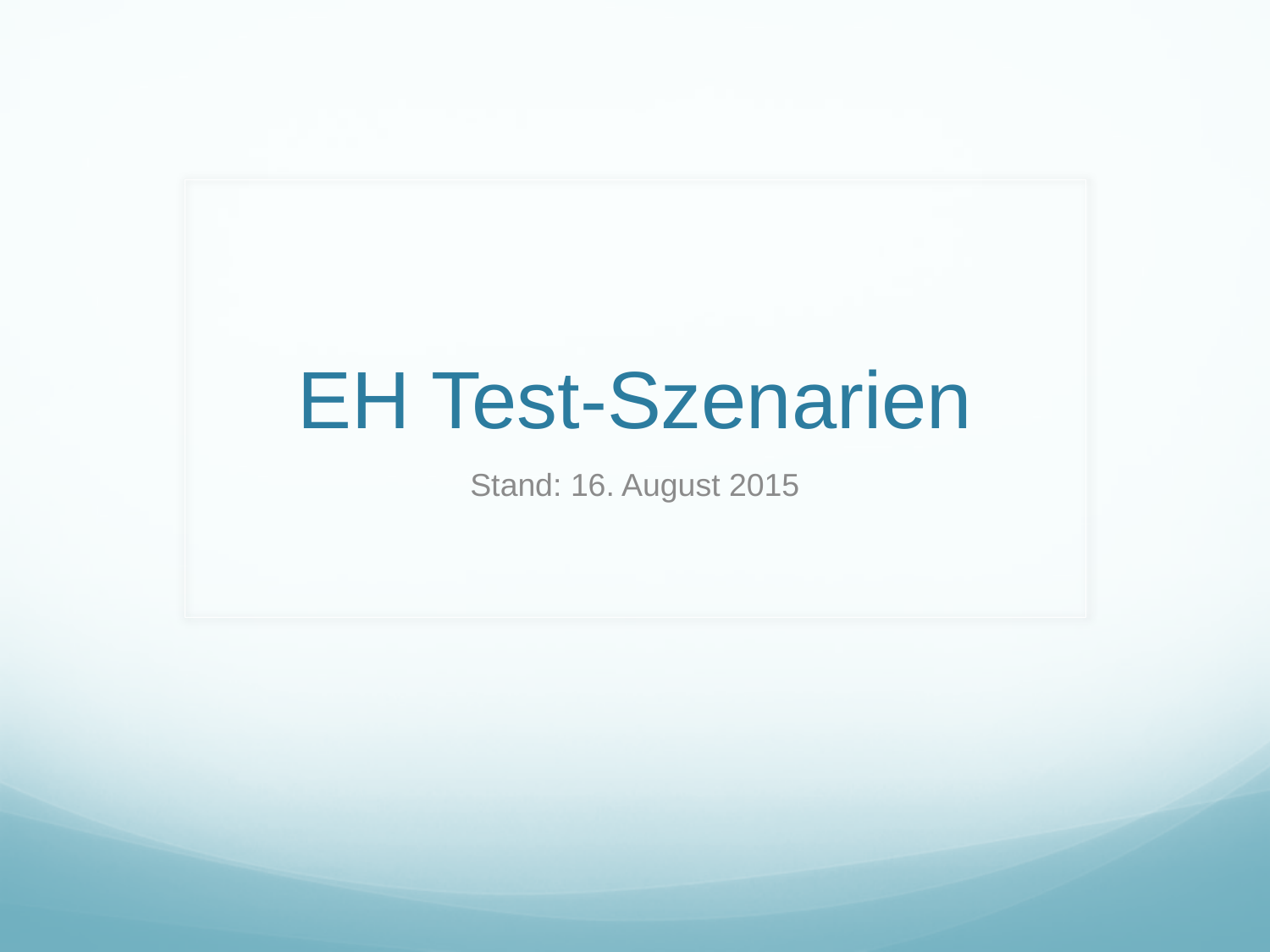

# EH Test-Szenarien
Stand: 16. August 2015